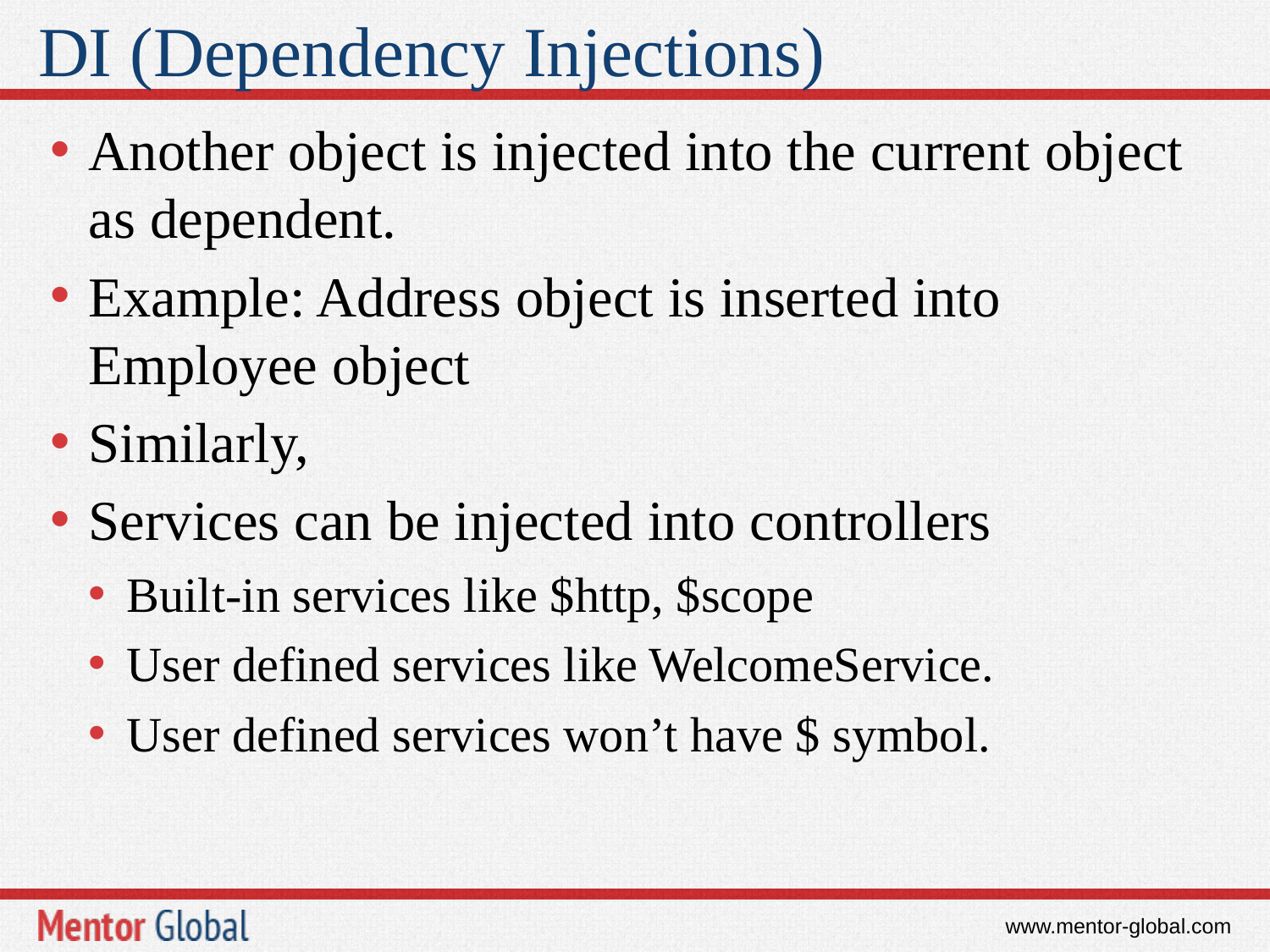

# DI (Dependency Injections)
Another object is injected into the current object as dependent.
Example: Address object is inserted into Employee object
Similarly,
Services can be injected into controllers
Built-in services like $http, $scope
User defined services like WelcomeService.
User defined services won’t have $ symbol.